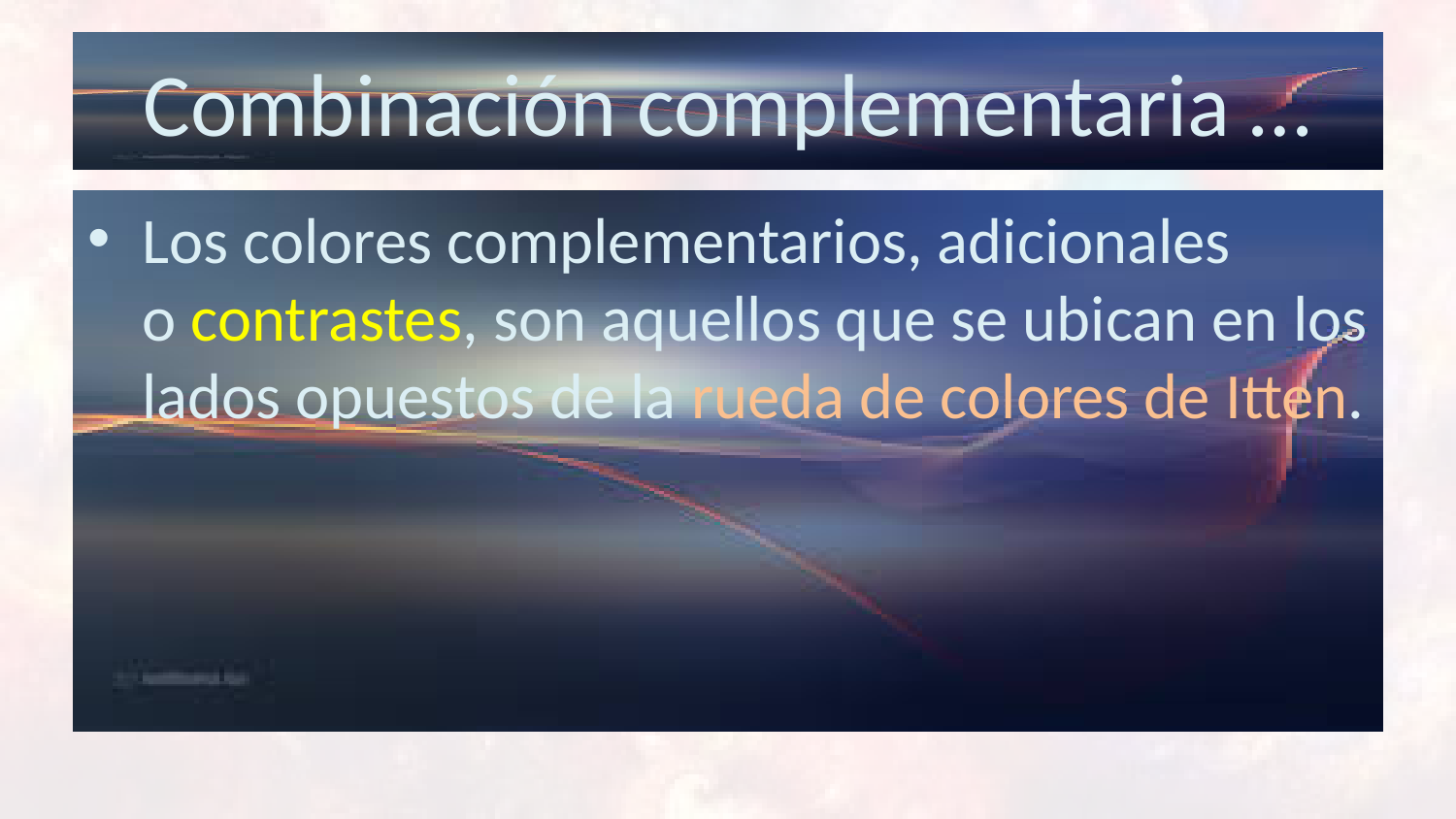

# Combinación complementaria …
Los colores complementarios, adicionales o contrastes, son aquellos que se ubican en los lados opuestos de la rueda de colores de Itten.